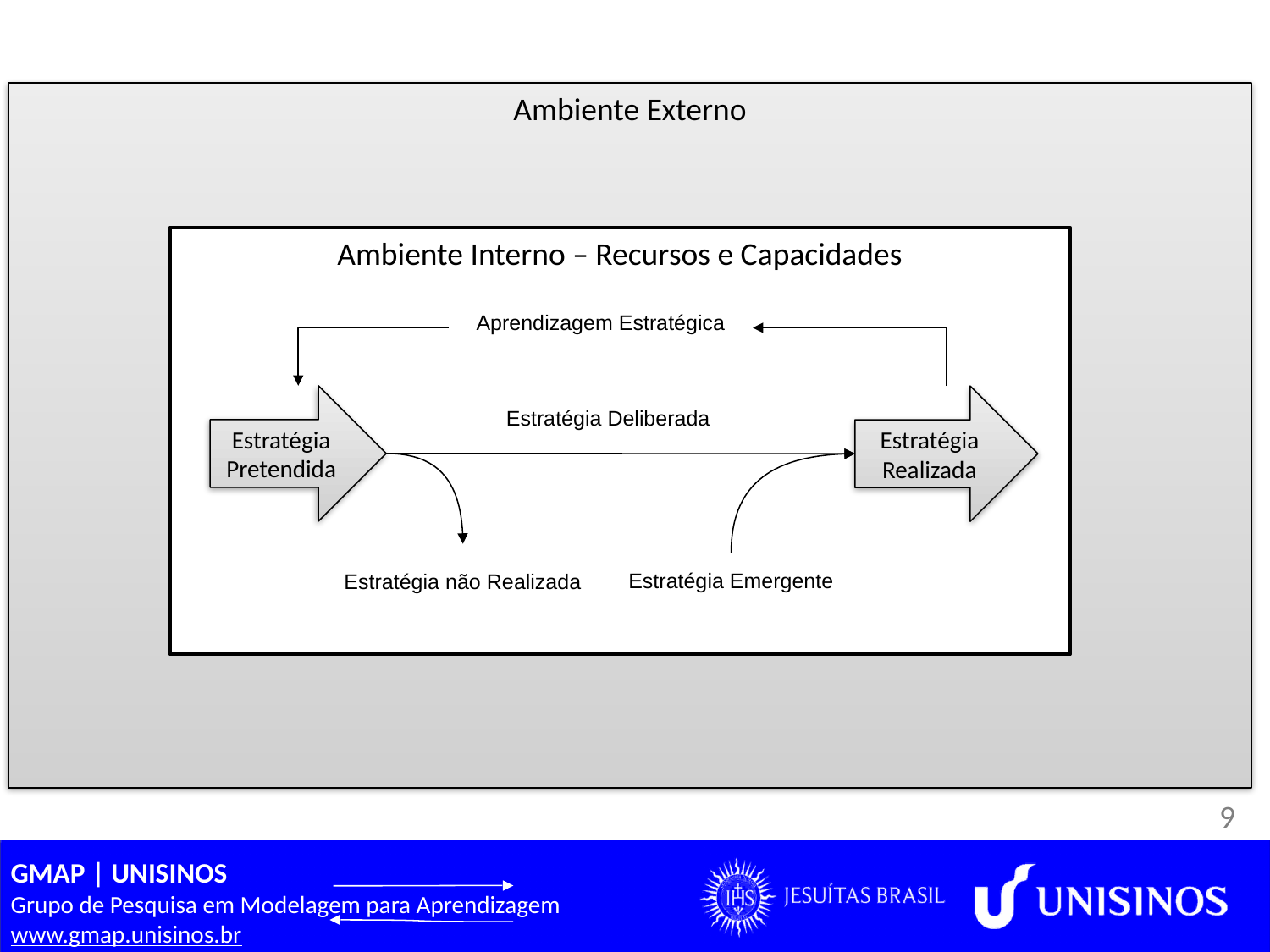

Ambiente Externo
Ambiente Interno – Recursos e Capacidades
Aprendizagem Estratégica
Estratégia Pretendida
Estratégia Realizada
Estratégia Deliberada
Estratégia não Realizada
Estratégia Emergente